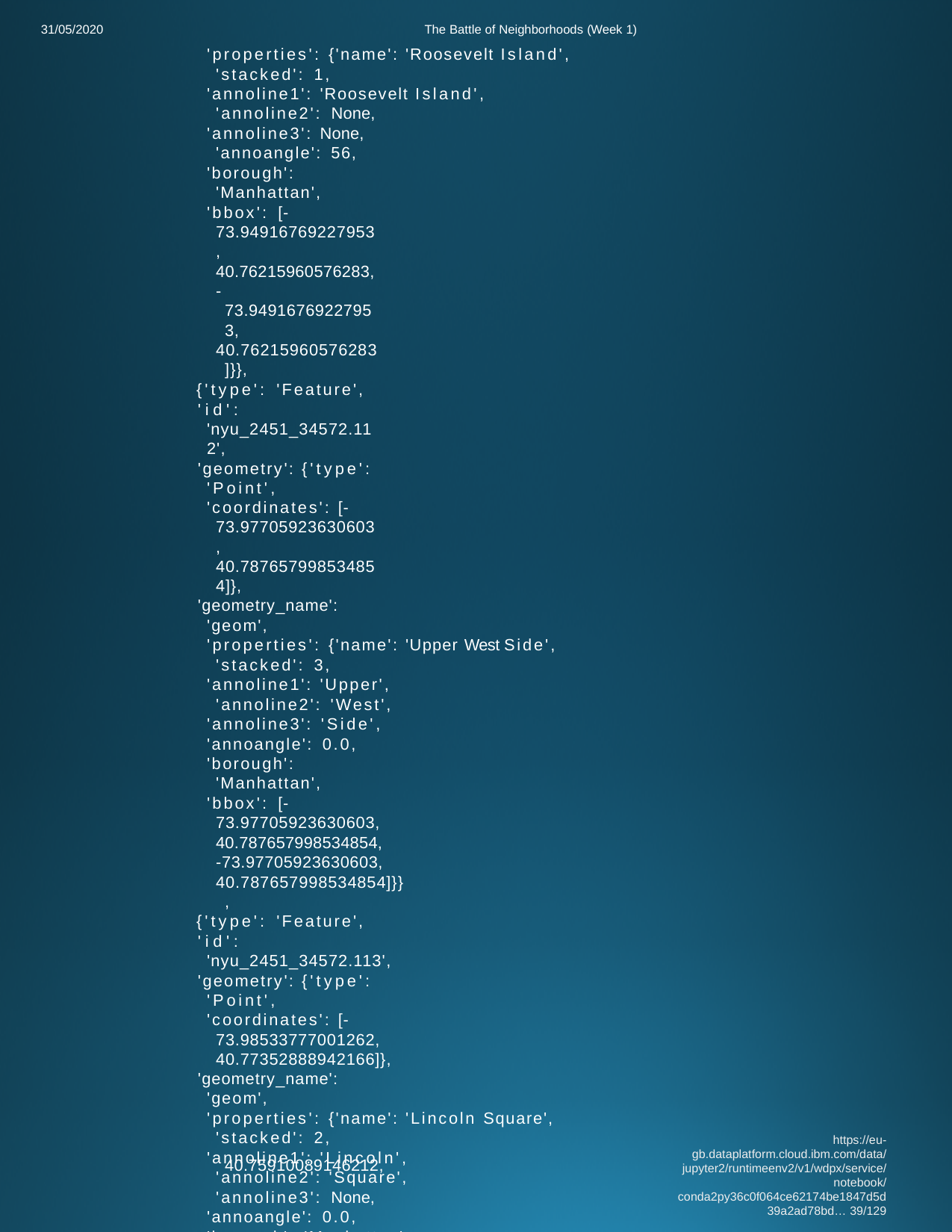

The Battle of Neighborhoods (Week 1)
'properties': {'name': 'Roosevelt Island',  'stacked': 1,
'annoline1': 'Roosevelt Island',  'annoline2': None,
'annoline3': None,  'annoangle': 56,
'borough': 'Manhattan',
'bbox': [-73.94916769227953,
40.76215960576283,
-73.94916769227953,
40.76215960576283]}},
{'type': 'Feature',
'id': 'nyu_2451_34572.112',
'geometry': {'type': 'Point',
'coordinates': [-73.97705923630603, 40.787657998534854]},
'geometry_name': 'geom',
'properties': {'name': 'Upper West Side',  'stacked': 3,
'annoline1': 'Upper',  'annoline2': 'West',
'annoline3': 'Side',
'annoangle': 0.0,
'borough': 'Manhattan',
'bbox': [-73.97705923630603,
40.787657998534854,
-73.97705923630603,
40.787657998534854]}},
{'type': 'Feature',
'id': 'nyu_2451_34572.113',
'geometry': {'type': 'Point',
'coordinates': [-73.98533777001262, 40.77352888942166]},
'geometry_name': 'geom',
'properties': {'name': 'Lincoln Square',  'stacked': 2,
'annoline1': 'Lincoln',  'annoline2': 'Square',  'annoline3': None,
'annoangle': 0.0,
'borough': 'Manhattan',
'bbox': [-73.98533777001262,
40.77352888942166,
-73.98533777001262,
40.77352888942166]}},
{'type': 'Feature',
'id': 'nyu_2451_34572.114',
'geometry': {'type': 'Point',
'coordinates': [-73.99611936309479, 40.75910089146212]},
'geometry_name': 'geom',
'properties': {'name': 'Clinton',  'stacked': 1,
'annoline1': 'Clinton',  'annoline2': None,
'annoline3': None,  'annoangle': 0.0,
'borough': 'Manhattan',
'bbox': [-73.99611936309479,
31/05/2020
https://eu-gb.dataplatform.cloud.ibm.com/data/jupyter2/runtimeenv2/v1/wdpx/service/notebook/conda2py36c0f064ce62174be1847d5d39a2ad78bd… 39/129
40.75910089146212,